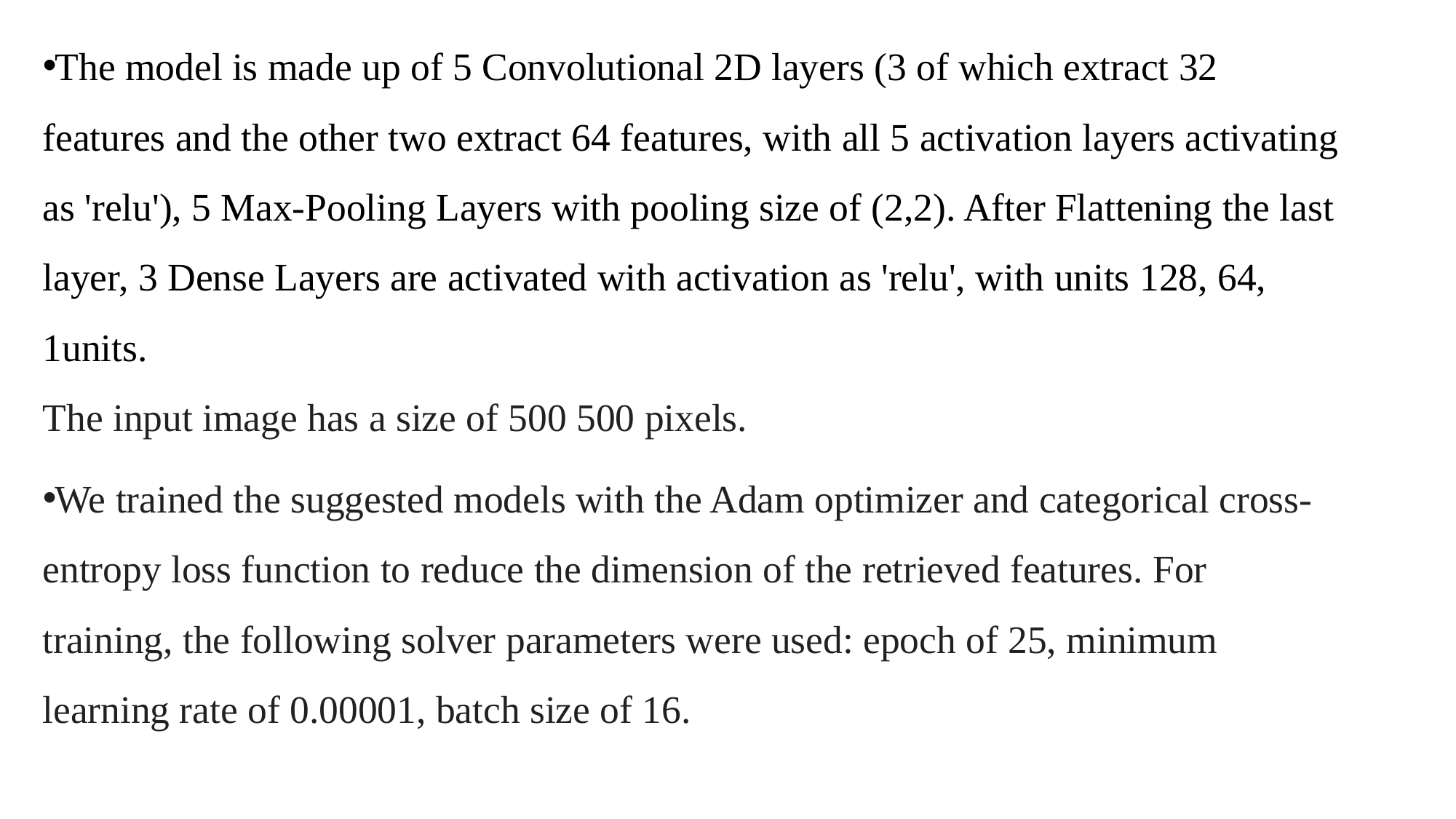

The model is made up of 5 Convolutional 2D layers (3 of which extract 32 features and the other two extract 64 features, with all 5 activation layers activating as 'relu'), 5 Max-Pooling Layers with pooling size of (2,2). After Flattening the last layer, 3 Dense Layers are activated with activation as 'relu', with units 128, 64, 1units.
The input image has a size of 500 500 pixels.
We trained the suggested models with the Adam optimizer and categorical cross-entropy loss function to reduce the dimension of the retrieved features. For training, the following solver parameters were used: epoch of 25, minimum learning rate of 0.00001, batch size of 16.